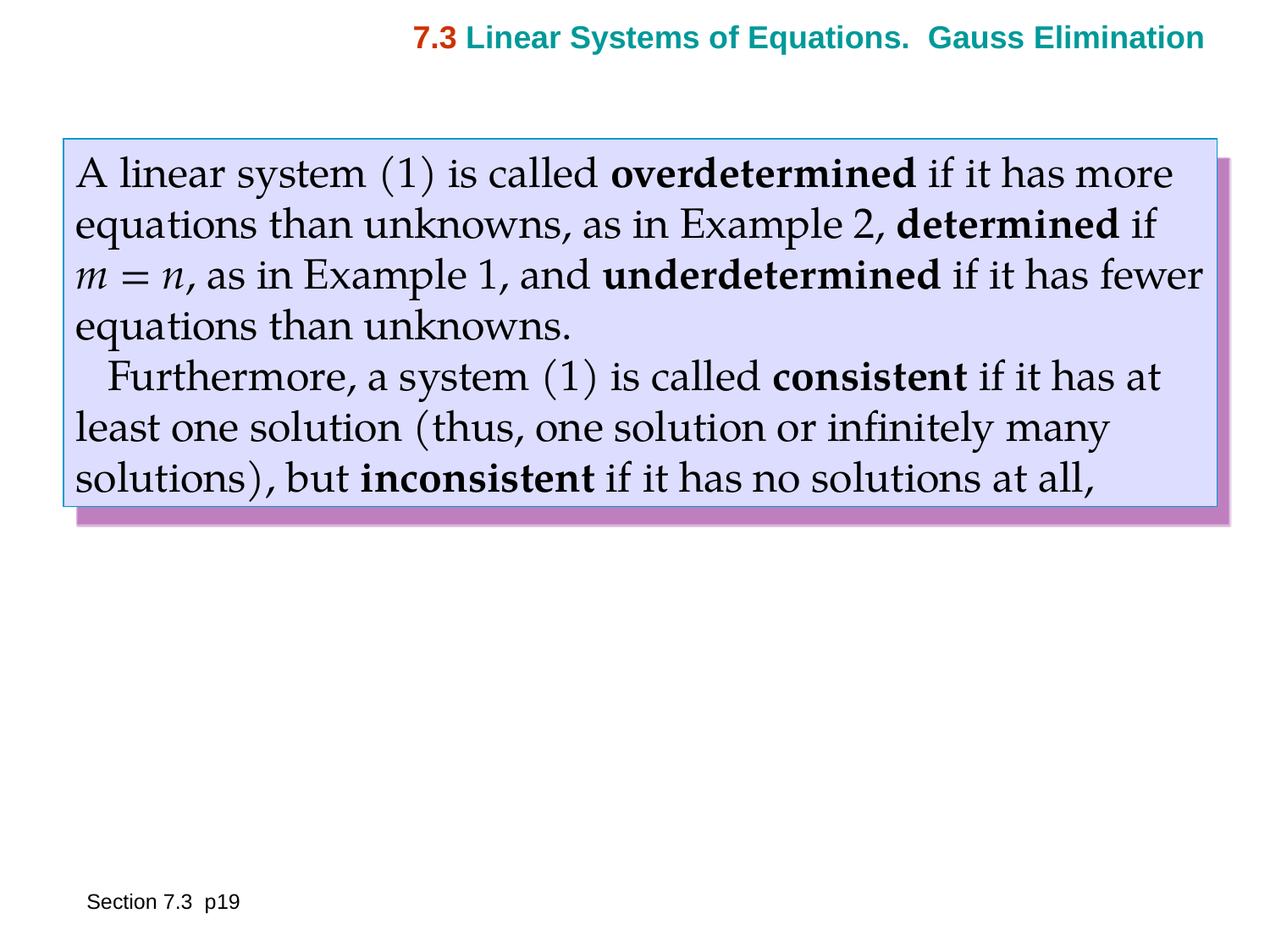

7.3 Linear Systems of Equations.  Gauss Elimination
A linear system (1) is called overdetermined if it has more equations than unknowns, as in Example 2, determined if
m = n, as in Example 1, and underdetermined if it has fewer equations than unknowns.
	Furthermore, a system (1) is called consistent if it has at least one solution (thus, one solution or infinitely many solutions), but inconsistent if it has no solutions at all,
Section 7.3  p19